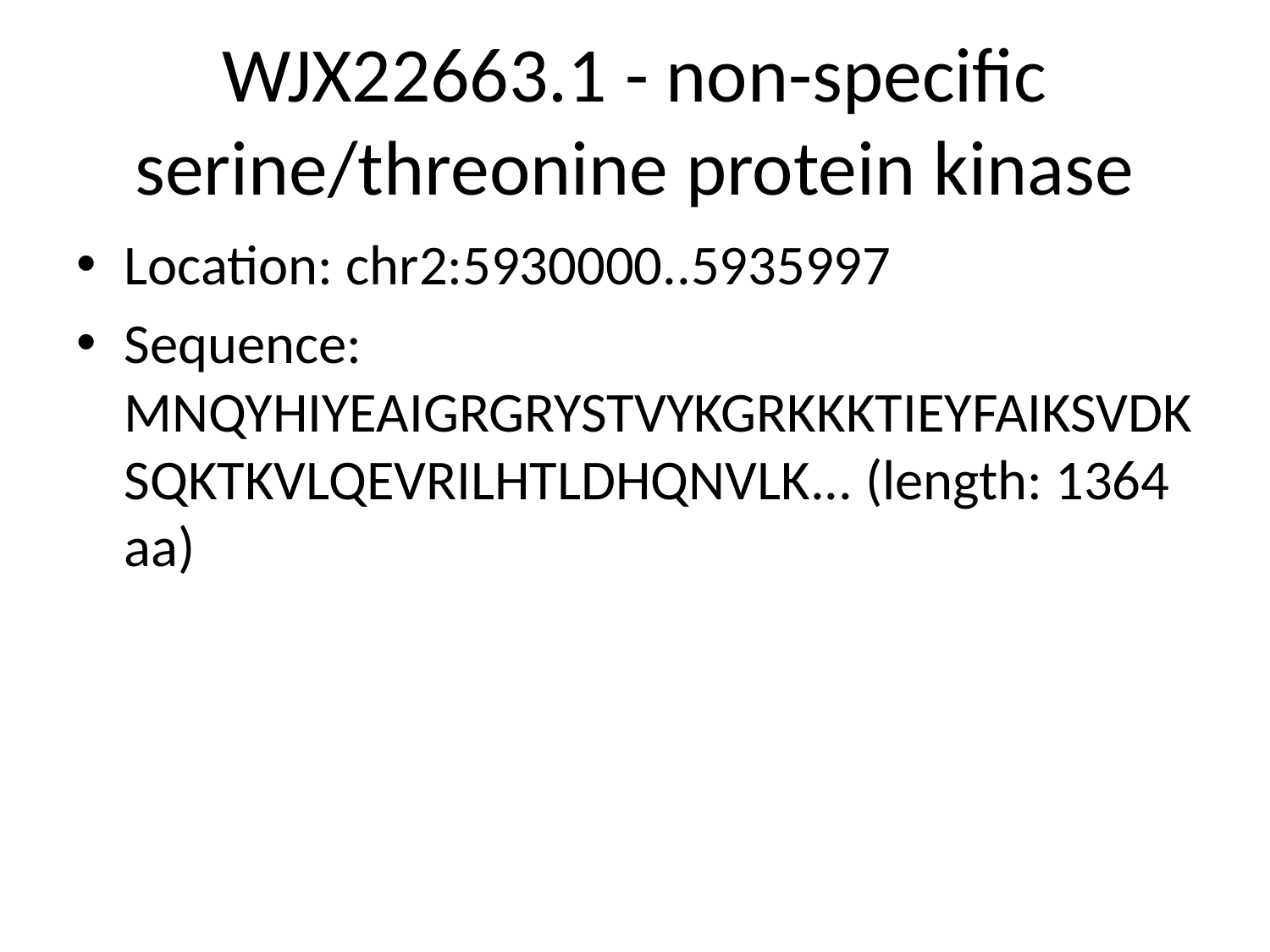

# WJX22663.1 - non-specific serine/threonine protein kinase
Location: chr2:5930000..5935997
Sequence: MNQYHIYEAIGRGRYSTVYKGRKKKTIEYFAIKSVDKSQKTKVLQEVRILHTLDHQNVLK... (length: 1364 aa)